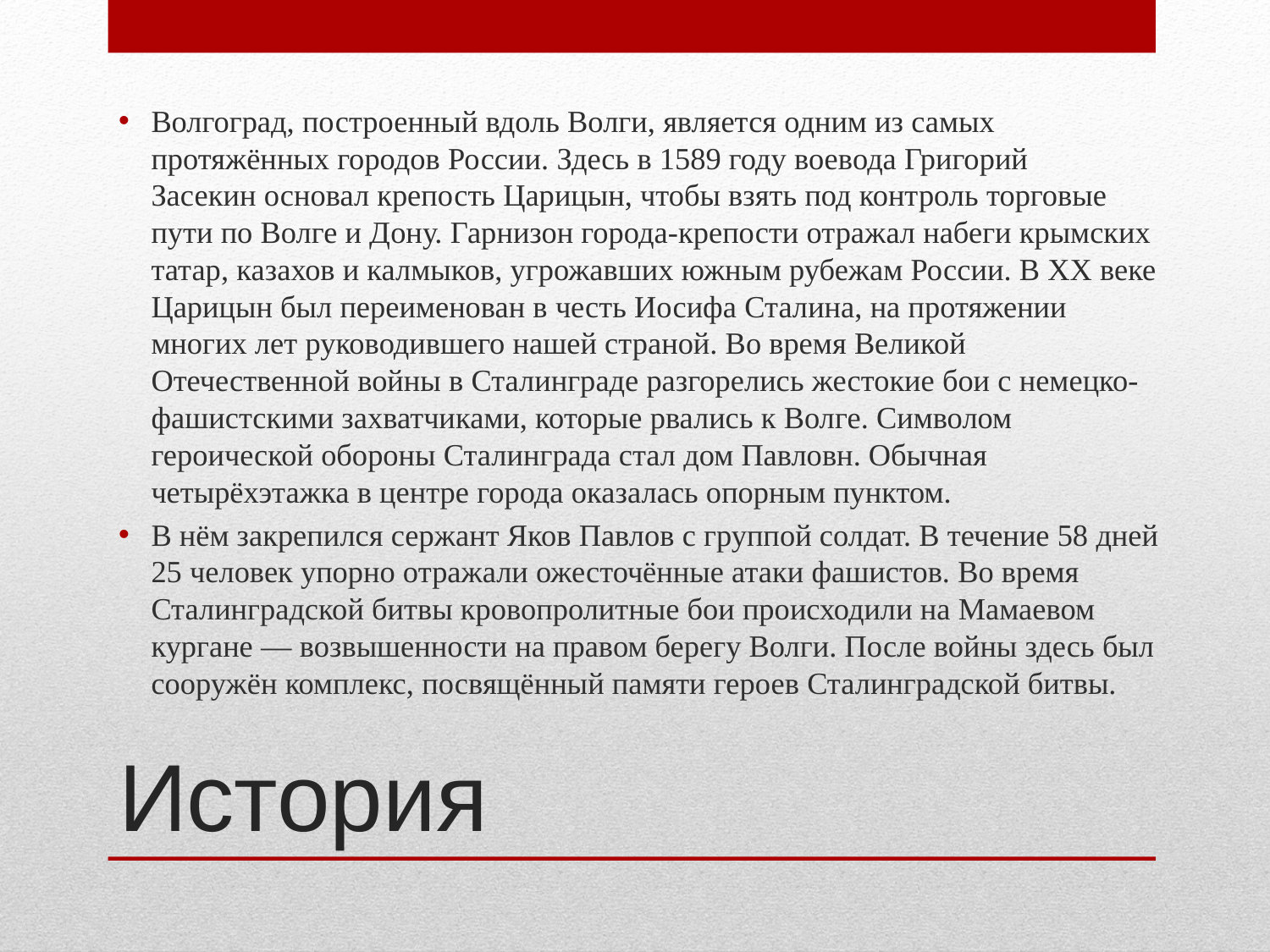

Волгоград, построенный вдоль Волги, является одним из самых протяжённых городов России. Здесь в 1589 году воевода Григорий Засекин основал крепость Царицын, чтобы взять под контроль торговые пути по Волге и Дону. Гарнизон города-крепости отражал набеги крымских татар, казахов и калмыков, угрожавших южным рубежам России. В XX веке Царицын был переименован в честь Иосифа Сталина, на протяжении многих лет руководившего нашей страной. Во время Великой Отечественной войны в Сталинграде разгорелись жестокие бои с немецко-фашистскими захватчиками, которые рвались к Волге. Символом героической обороны Сталинграда стал дом Павловн. Обычная четырёхэтажка в центре города оказалась опорным пунктом.
В нём закрепился сержант Яков Павлов с группой солдат. В течение 58 дней 25 человек упорно отражали ожесточённые атаки фашистов. Во время Сталинградской битвы кровопролитные бои происходили на Мамаевом кургане — возвышенности на правом берегу Волги. После войны здесь был сооружён комплекс, посвящённый памяти героев Сталинградской битвы.

# История